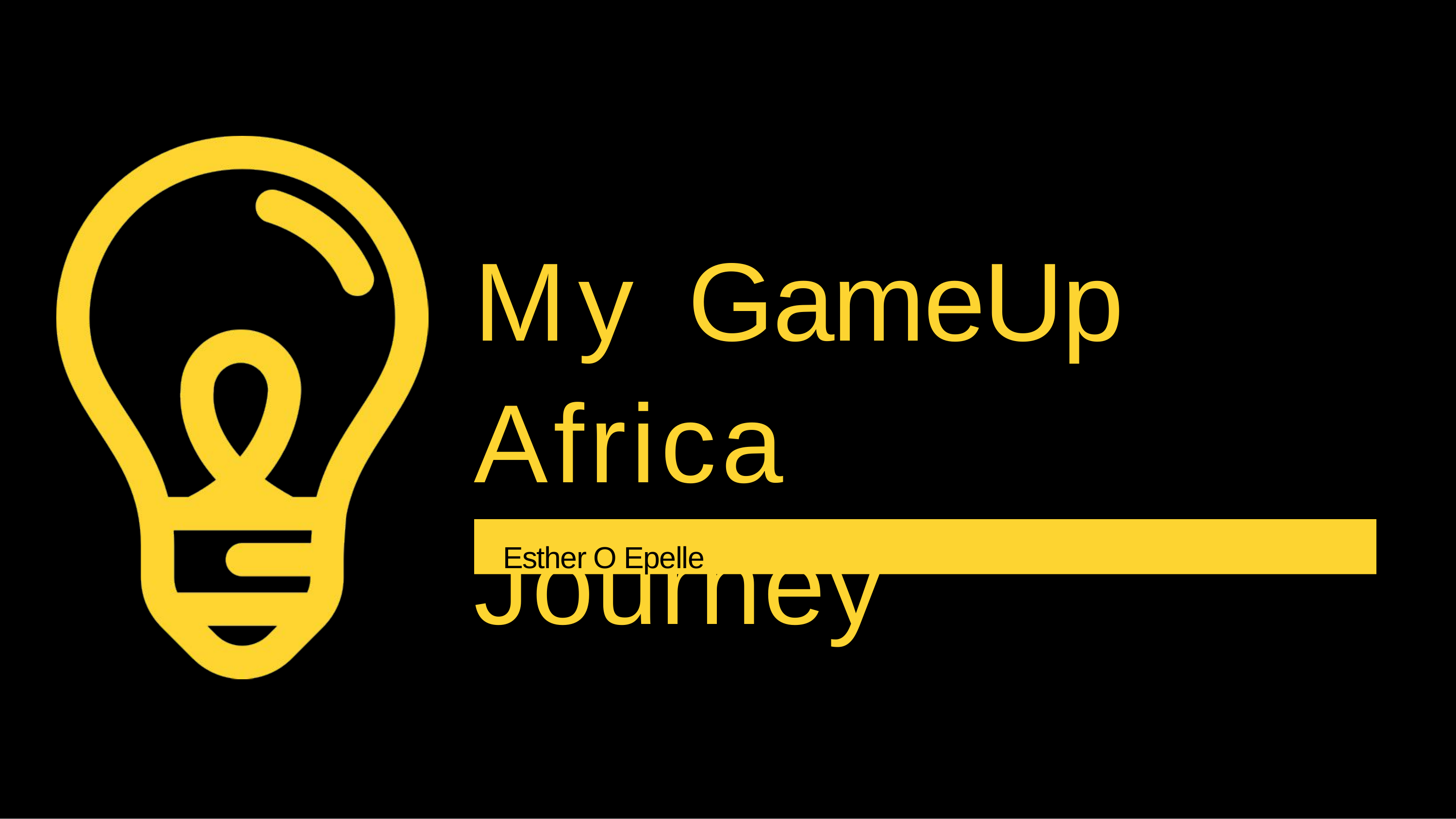

# My GameUp  Africa Journey
Esther O Epelle